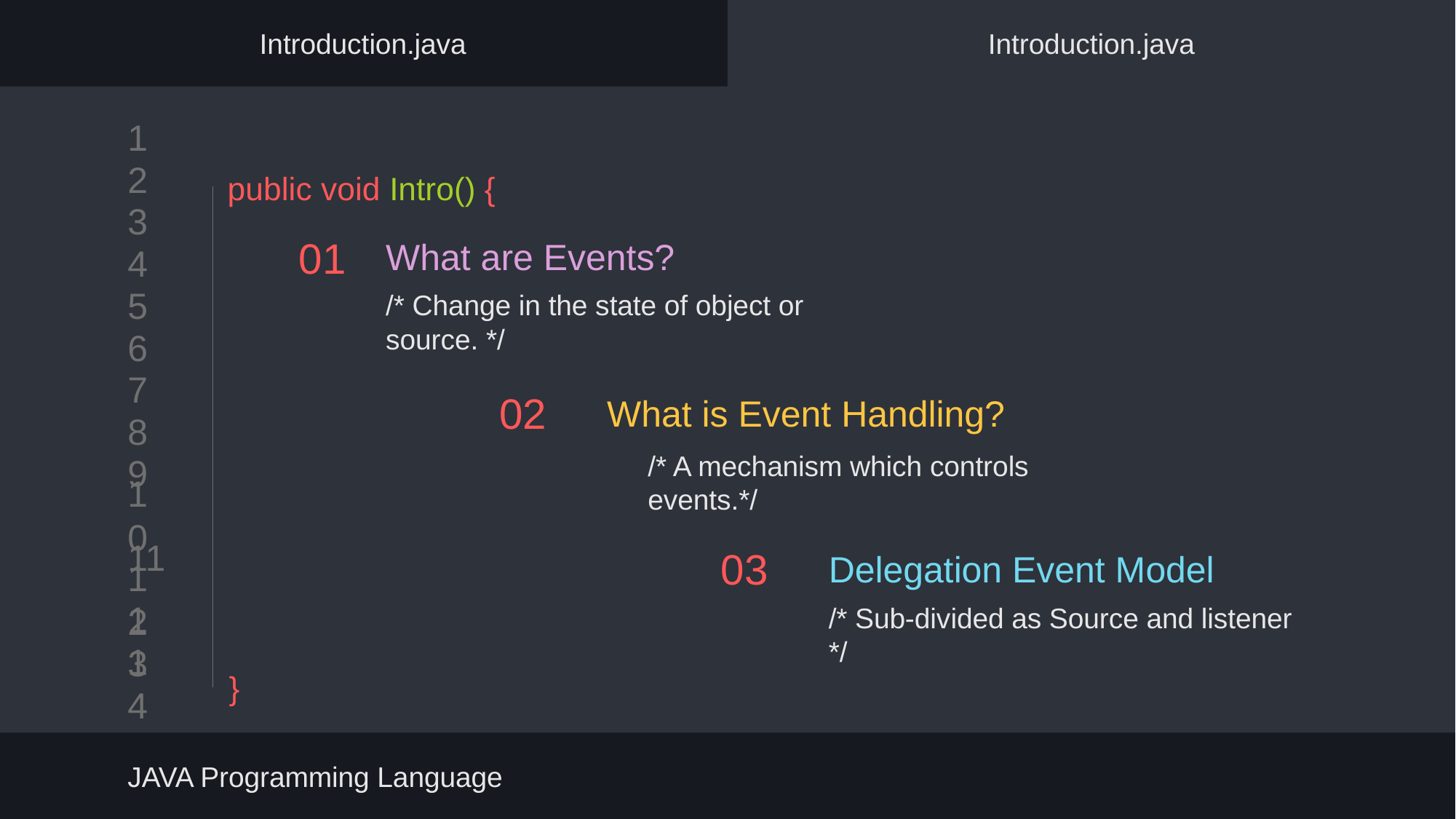

Introduction.java
Introduction.java
public void Intro() {
}
What are Events?
# 01
/* Change in the state of object or source. */
What is Event Handling?
02
/* A mechanism which controls events.*/
Delegation Event Model
03
/* Sub-divided as Source and listener */
JAVA Programming Language